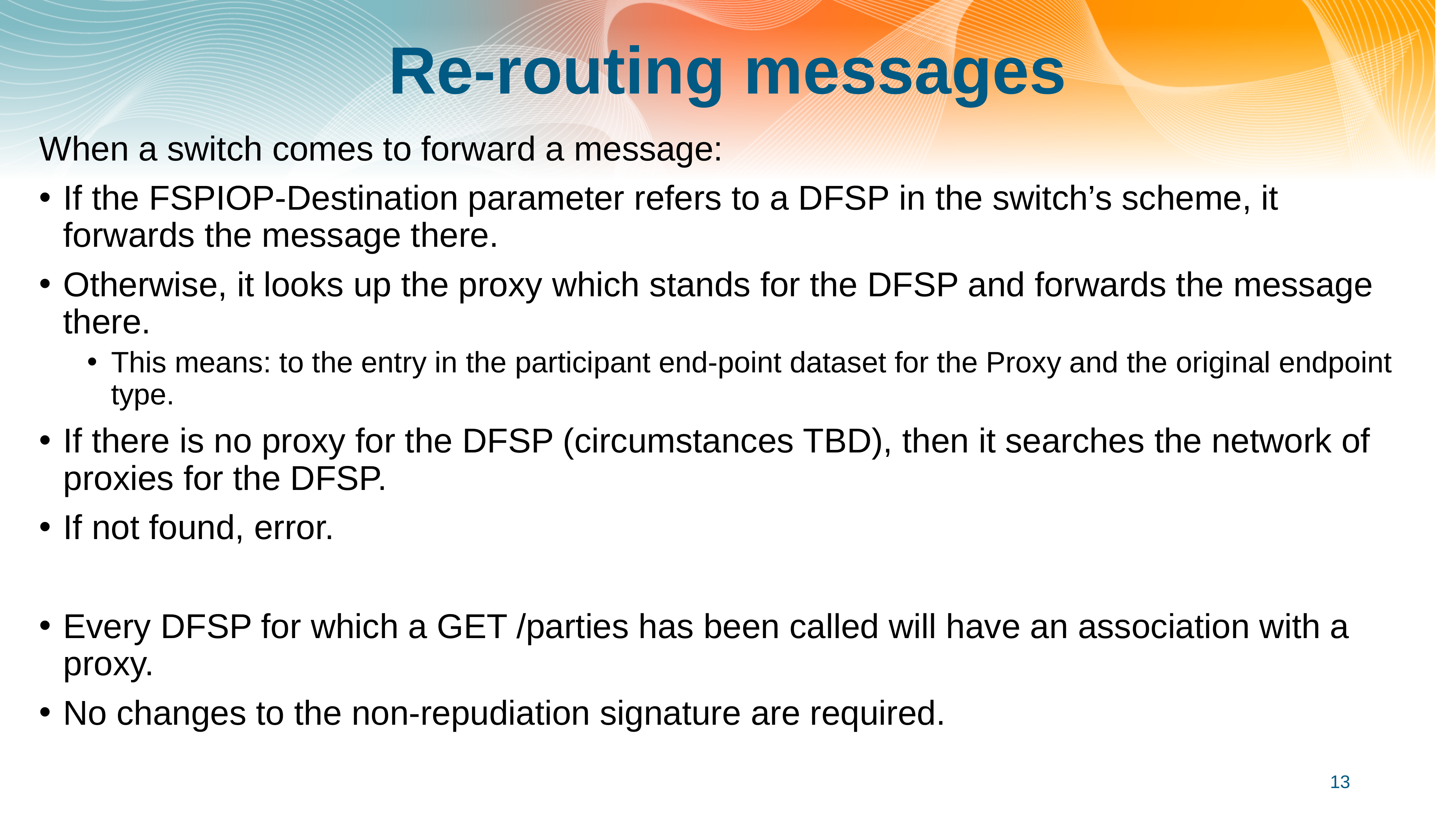

# Re-routing messages
When a switch comes to forward a message:
If the FSPIOP-Destination parameter refers to a DFSP in the switch’s scheme, it forwards the message there.
Otherwise, it looks up the proxy which stands for the DFSP and forwards the message there.
This means: to the entry in the participant end-point dataset for the Proxy and the original endpoint type.
If there is no proxy for the DFSP (circumstances TBD), then it searches the network of proxies for the DFSP.
If not found, error.

Every DFSP for which a GET /parties has been called will have an association with a proxy.
No changes to the non-repudiation signature are required.
13